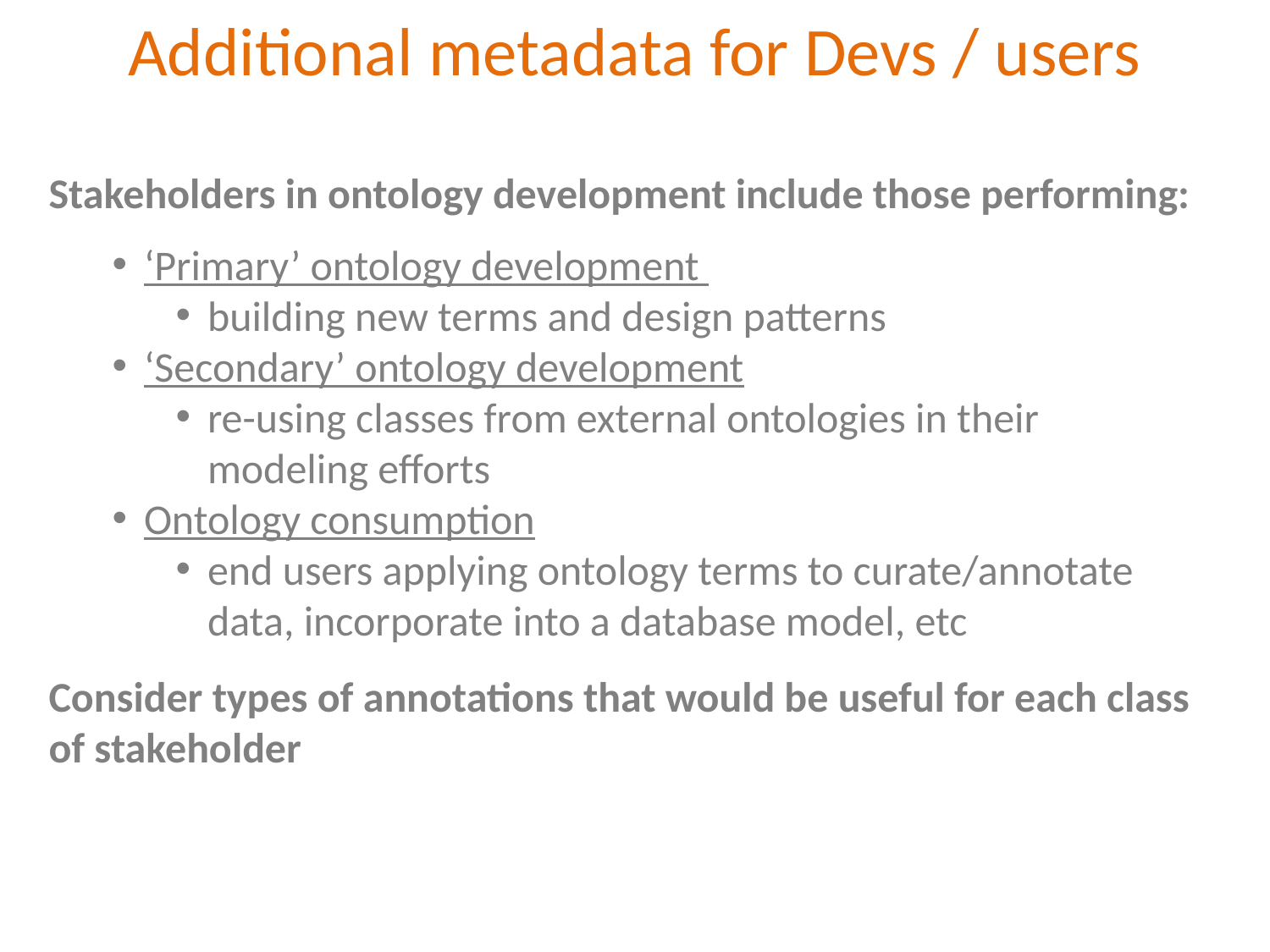

Additional metadata for Devs / users
Stakeholders in ontology development include those performing:

‘Primary’ ontology development
building new terms and design patterns
‘Secondary’ ontology development
re-using classes from external ontologies in their modeling efforts
Ontology consumption
end users applying ontology terms to curate/annotate data, incorporate into a database model, etc

Consider types of annotations that would be useful for each class of stakeholder